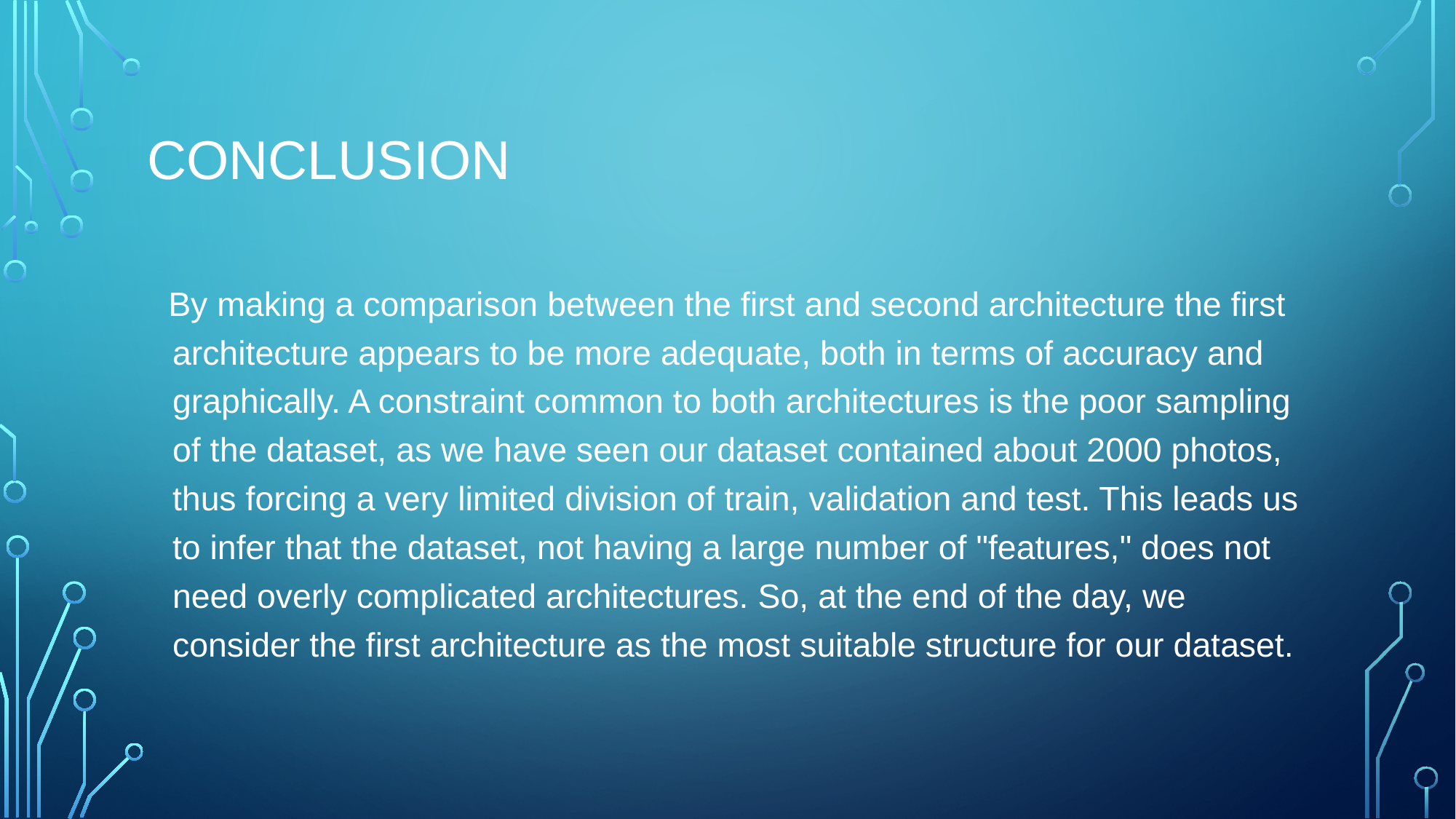

# CONCLUSION
By making a comparison between the first and second architecture the first architecture appears to be more adequate, both in terms of accuracy and graphically. A constraint common to both architectures is the poor sampling of the dataset, as we have seen our dataset contained about 2000 photos, thus forcing a very limited division of train, validation and test. This leads us to infer that the dataset, not having a large number of "features," does not need overly complicated architectures. So, at the end of the day, we consider the first architecture as the most suitable structure for our dataset.